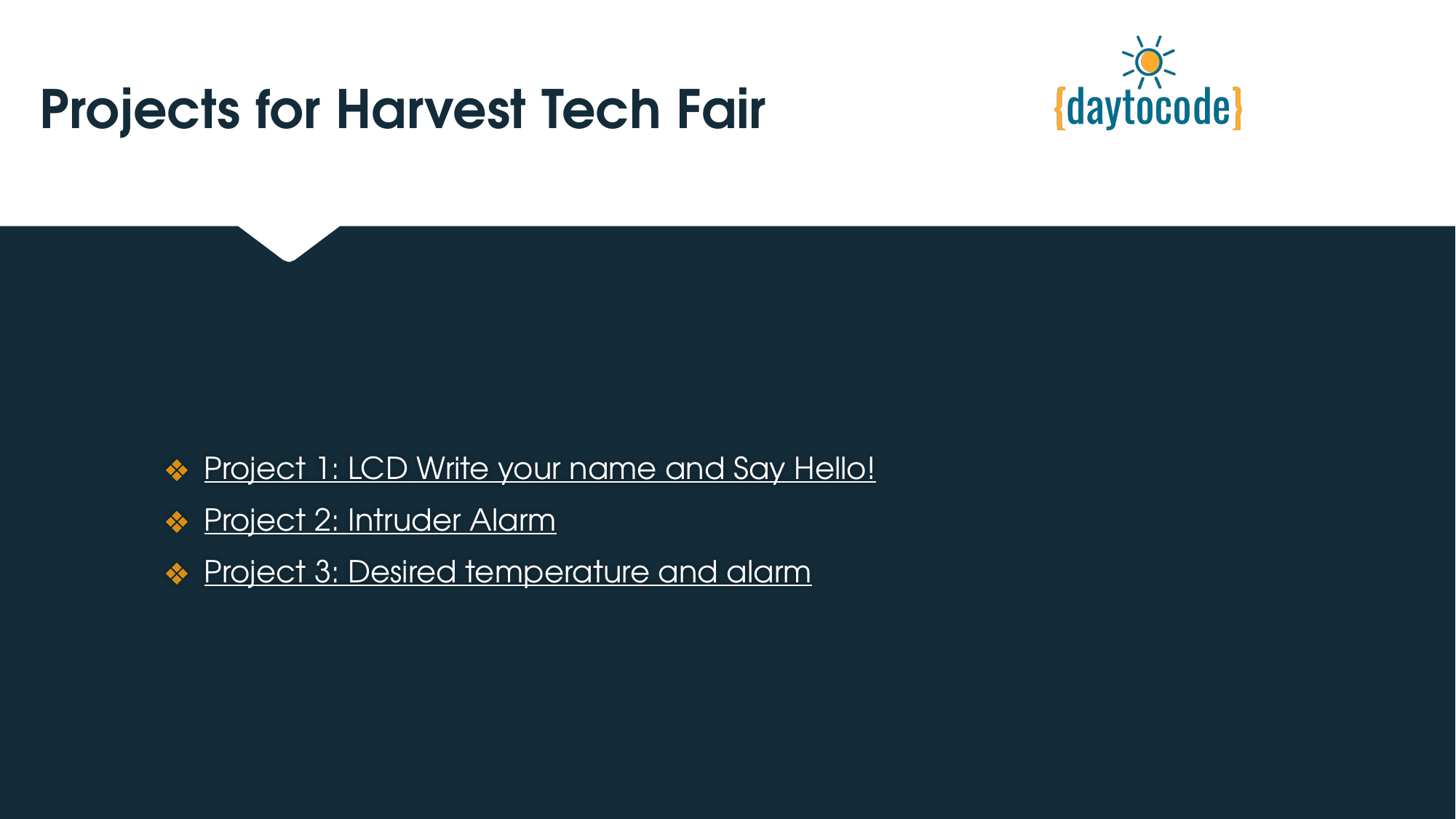

# Projects for Harvest Tech Fair
Project 1: LCD Write your name and Say Hello!
Project 2: Intruder Alarm
Project 3: Desired temperature and alarm